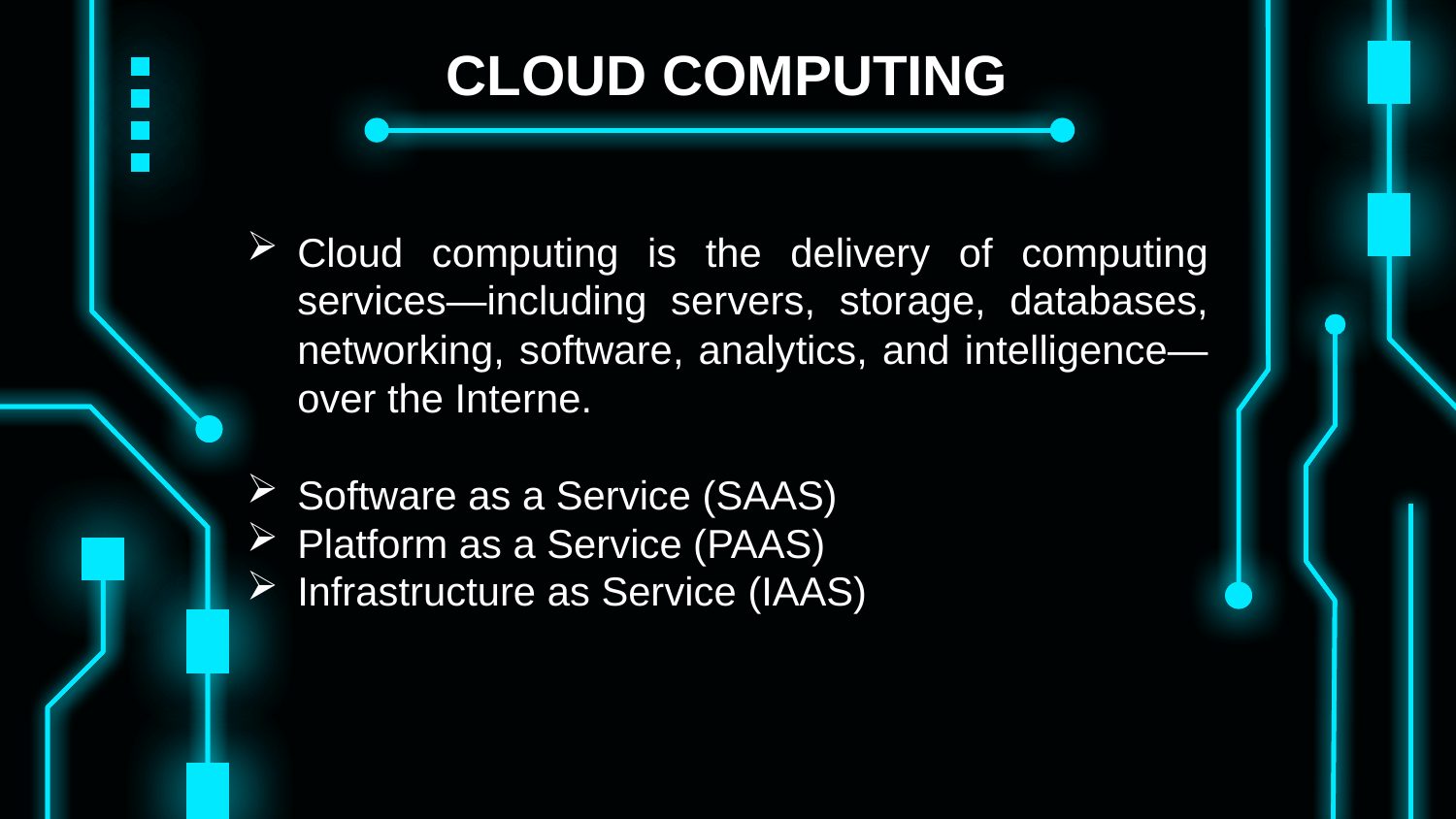

# CLOUD COMPUTING

Cloud computing is the delivery of computing services—including servers, storage, databases, networking, software, analytics, and intelligence—over the Interne.

Software as a Service (SAAS)
Platform as a Service (PAAS)
Infrastructure as Service (IAAS)